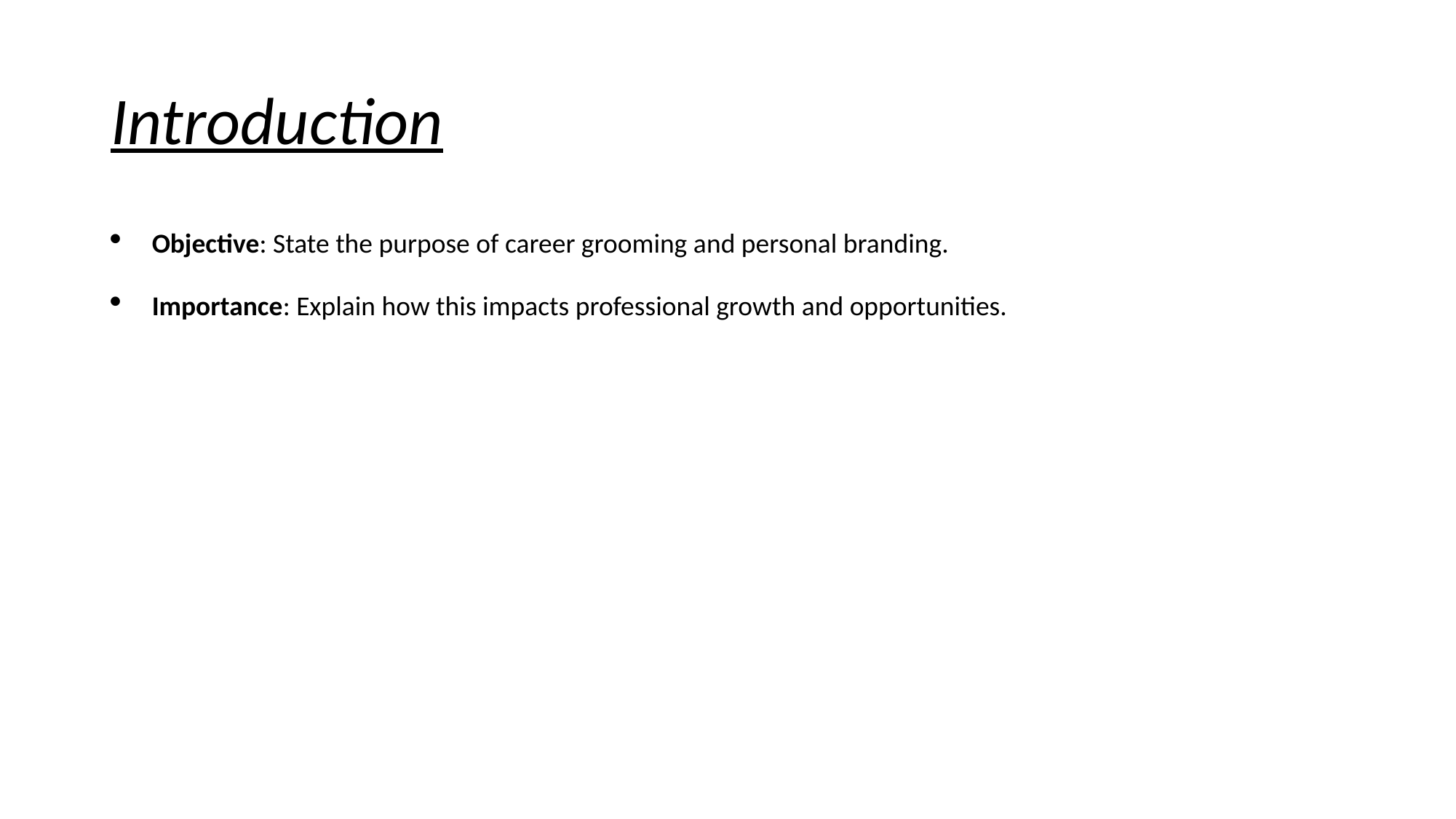

# Introduction
Objective: State the purpose of career grooming and personal branding.
Importance: Explain how this impacts professional growth and opportunities.